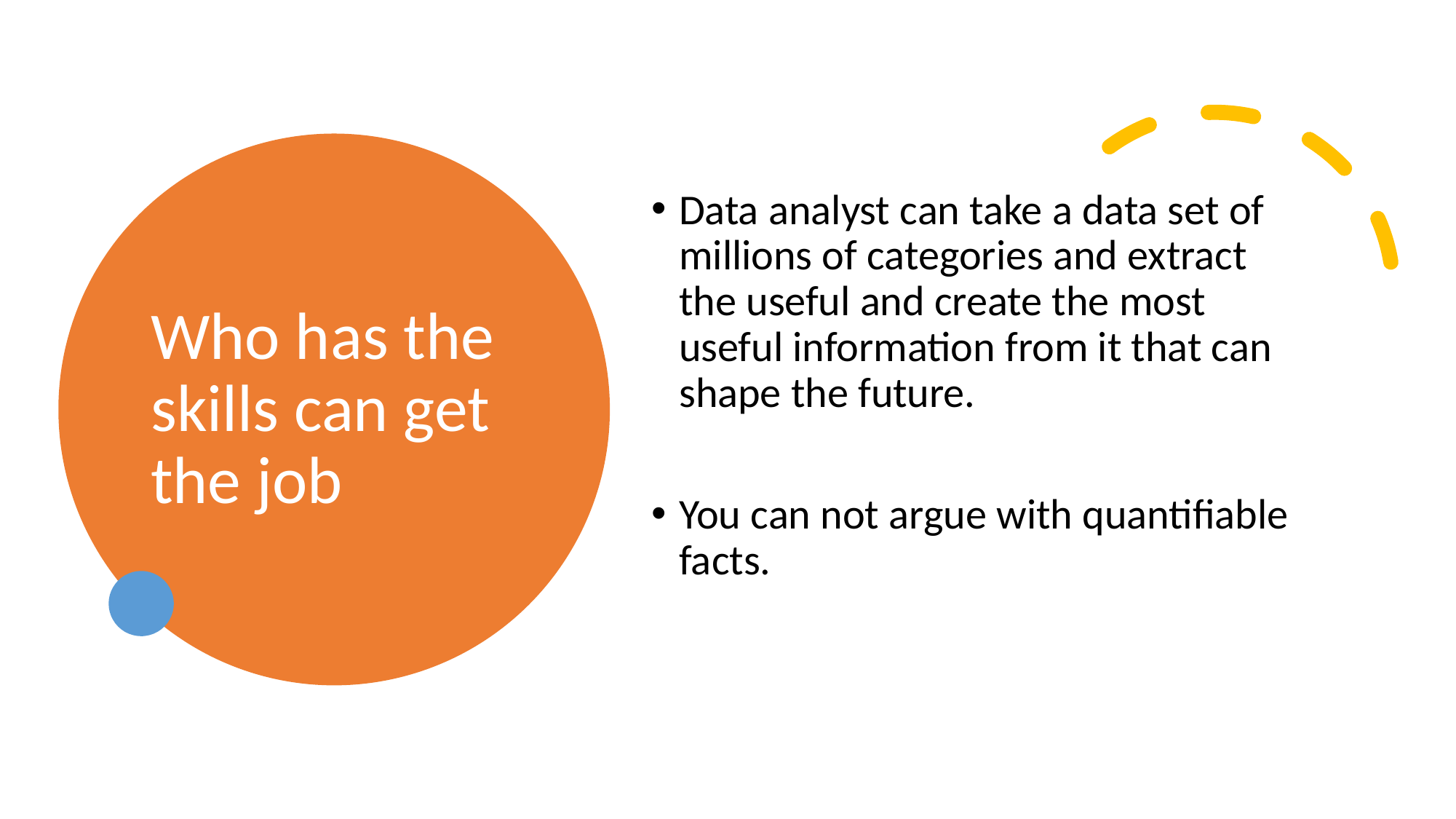

# Who has the skills can get the job
Data analyst can take a data set of millions of categories and extract the useful and create the most useful information from it that can shape the future.

You can not argue with quantifiable facts.